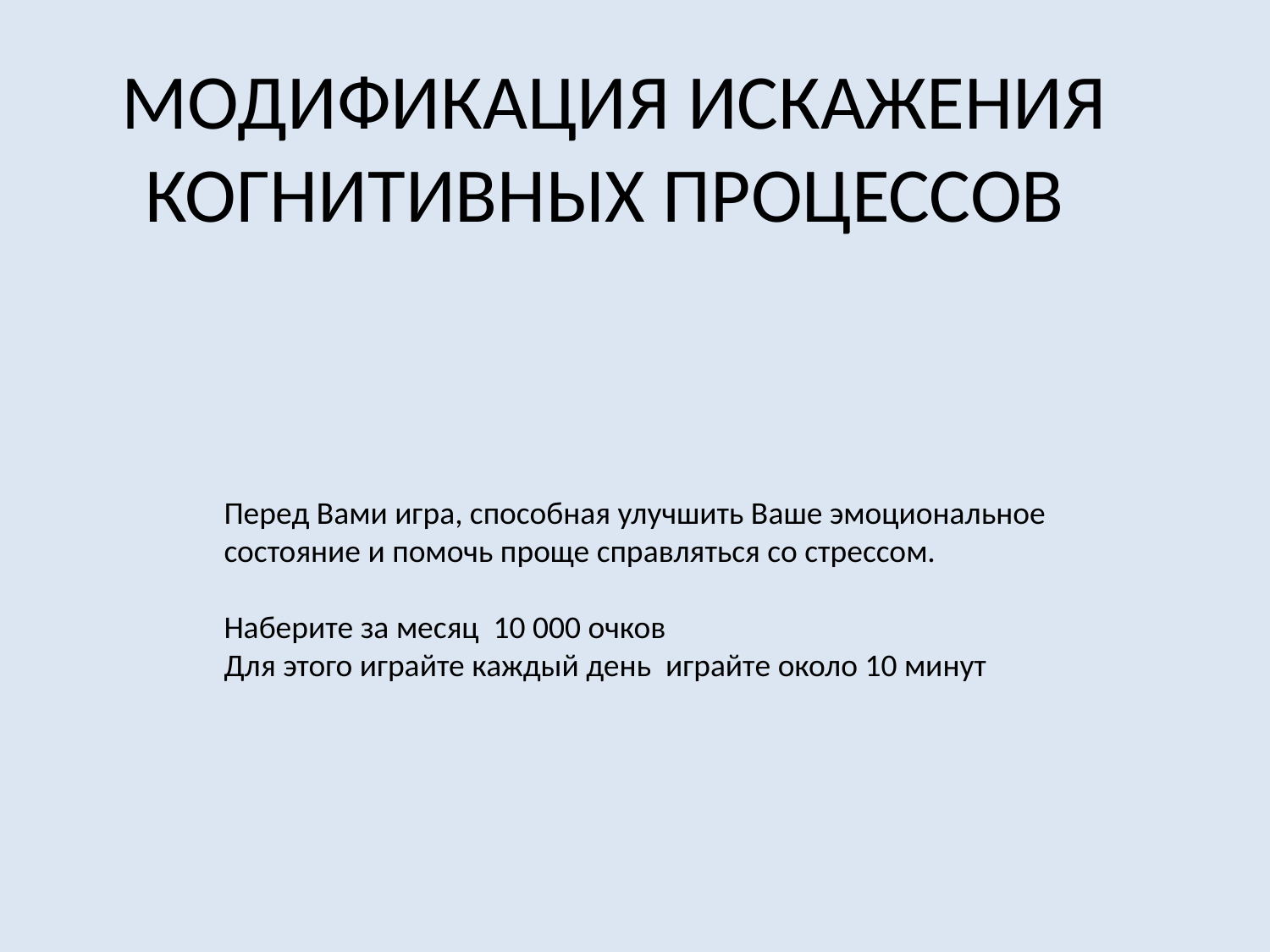

# МОДИФИКАЦИЯ ИСКАЖЕНИЯ КОГНИТИВНЫХ ПРОЦЕССОВ
Перед Вами игра, способная улучшить Ваше эмоциональное состояние и помочь проще справляться со стрессом.

Наберите за месяц  10 000 очков
Для этого играйте каждый день  играйте около 10 минут